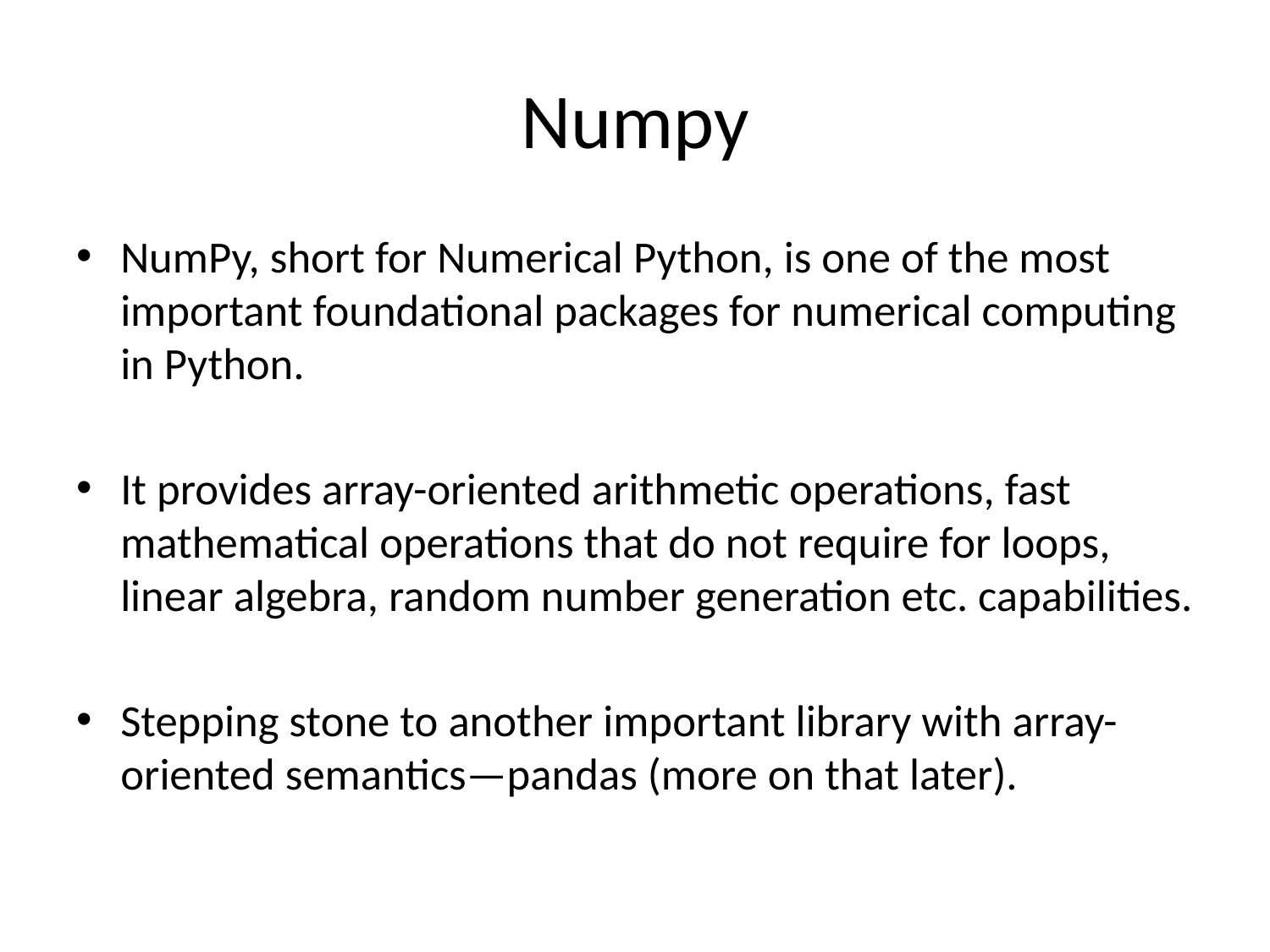

# Numpy
NumPy, short for Numerical Python, is one of the most important foundational packages for numerical computing in Python.

It provides array-oriented arithmetic operations, fast mathematical operations that do not require for loops, linear algebra, random number generation etc. capabilities.

Stepping stone to another important library with array-oriented semantics—pandas (more on that later).